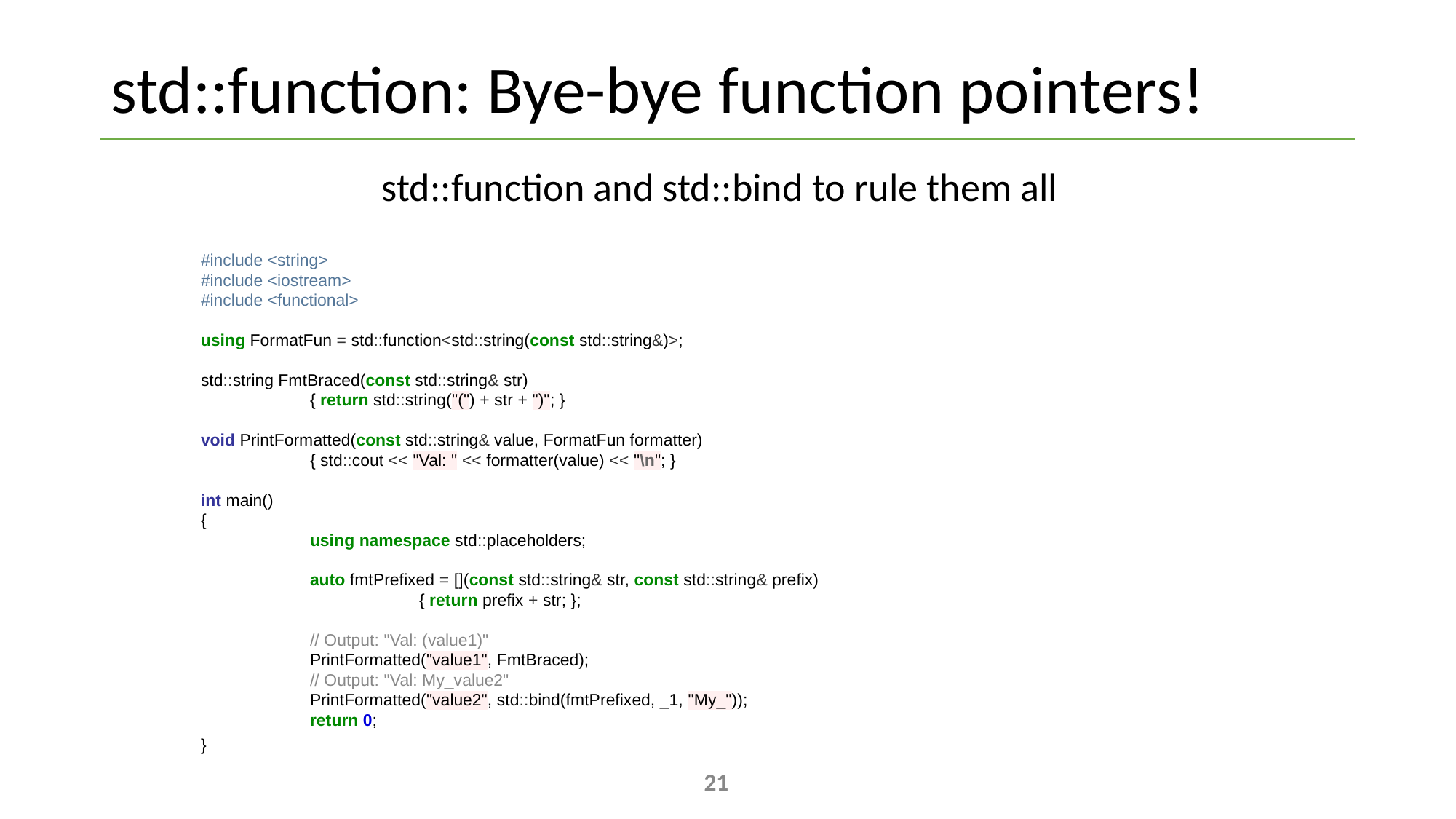

# std::function: Bye-bye function pointers!
std::function and std::bind to rule them all
#include <string>
#include <iostream>
#include <functional>

using FormatFun = std::function<std::string(const std::string&)>;

std::string FmtBraced(const std::string& str)
	{ return std::string("(") + str + ")"; }

void PrintFormatted(const std::string& value, FormatFun formatter)
	{ std::cout << "Val: " << formatter(value) << "\n"; }

int main()
{
	using namespace std::placeholders;

	auto fmtPrefixed = [](const std::string& str, const std::string& prefix)
		{ return prefix + str; };

	// Output: "Val: (value1)"
	PrintFormatted("value1", FmtBraced);
	// Output: "Val: My_value2"
	PrintFormatted("value2", std::bind(fmtPrefixed, _1, "My_"));
	return 0;
}
21